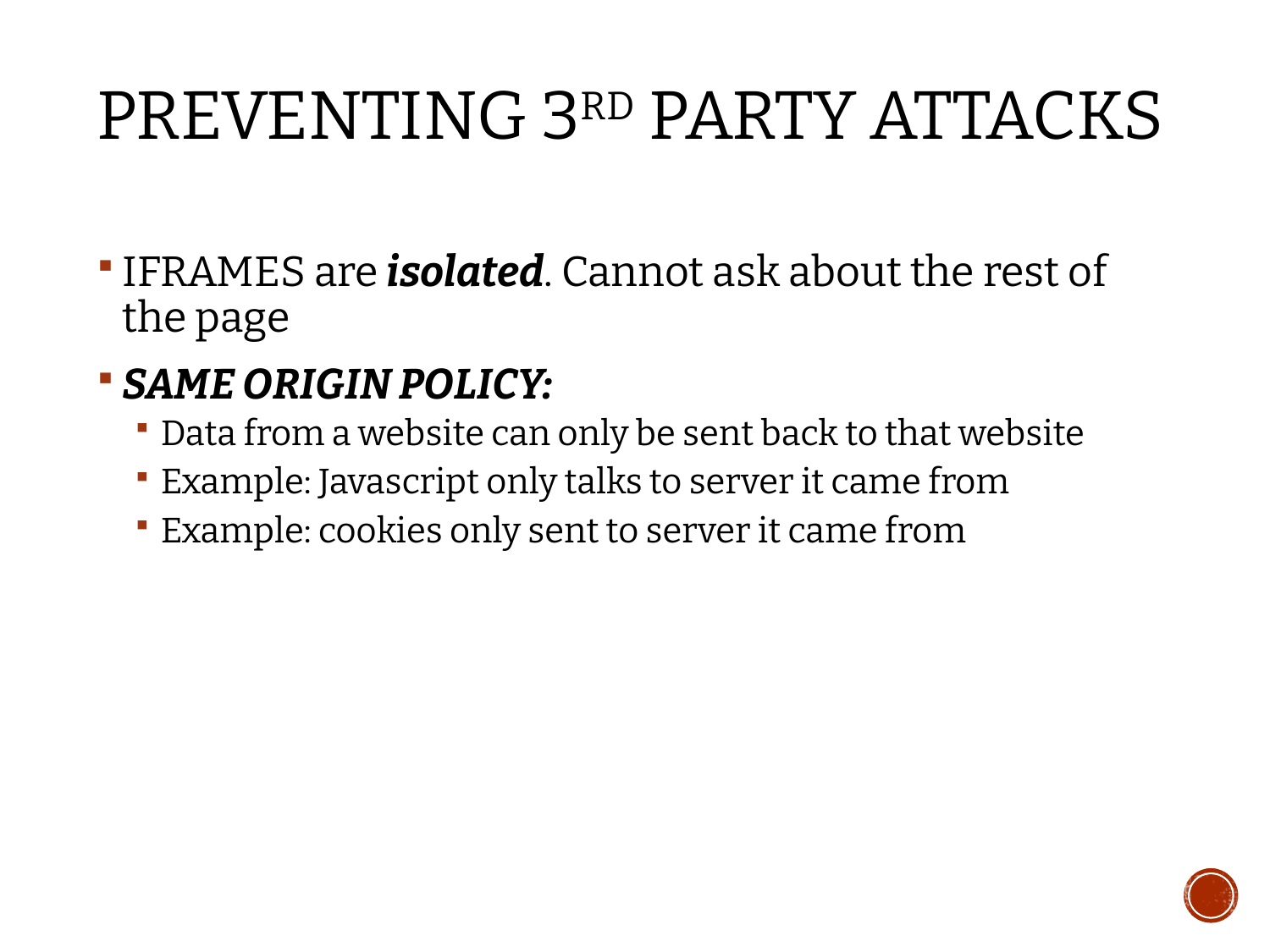

# Preventing 3rd Party Attacks
IFRAMES are isolated. Cannot ask about the rest of the page
SAME ORIGIN POLICY:
Data from a website can only be sent back to that website
Example: Javascript only talks to server it came from
Example: cookies only sent to server it came from